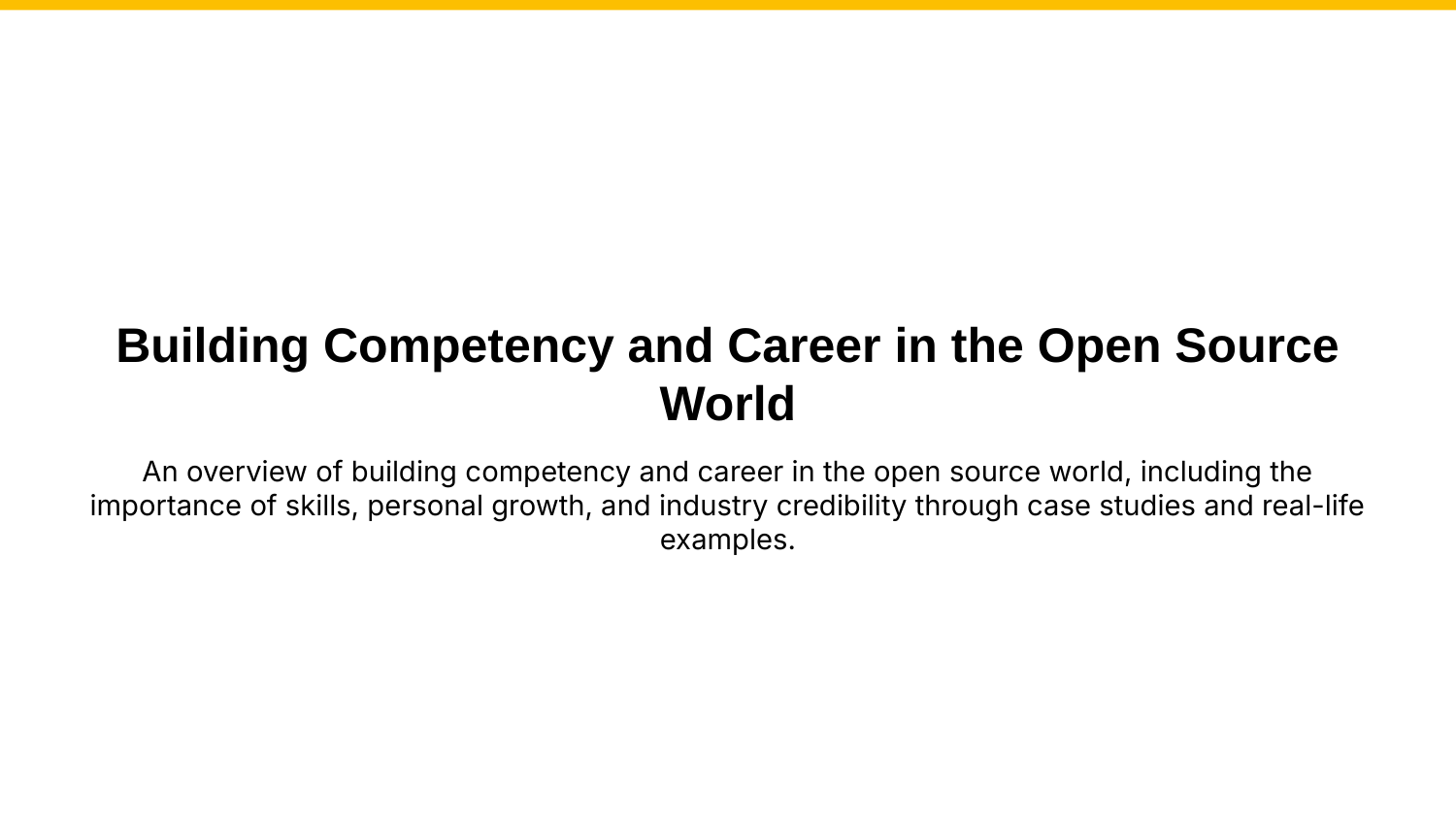

Building Competency and Career in the Open Source World
An overview of building competency and career in the open source world, including the importance of skills, personal growth, and industry credibility through case studies and real-life examples.